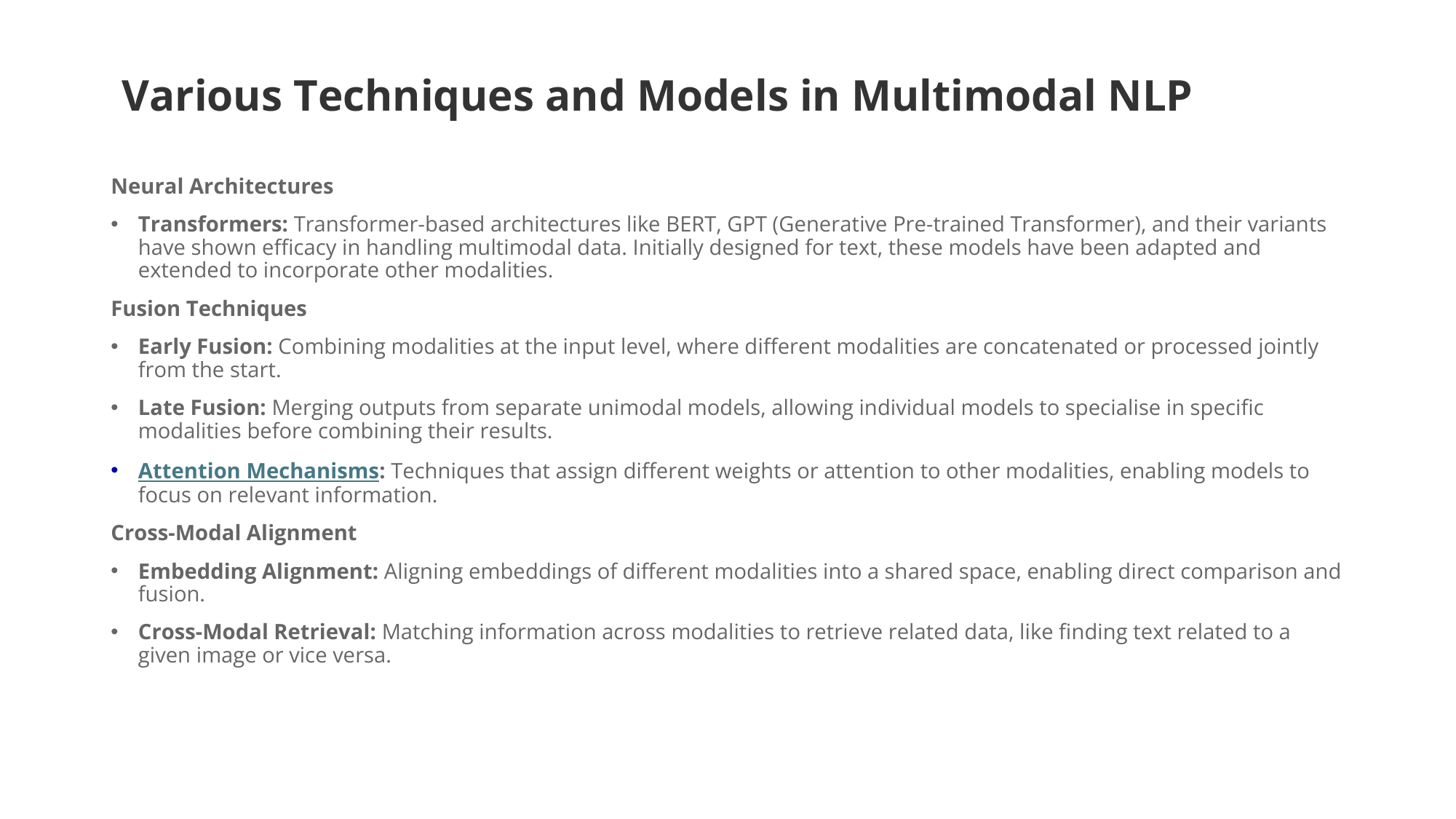

# Various Techniques and Models in Multimodal NLP
Neural Architectures
Transformers: Transformer-based architectures like BERT, GPT (Generative Pre-trained Transformer), and their variants have shown efficacy in handling multimodal data. Initially designed for text, these models have been adapted and extended to incorporate other modalities.
Fusion Techniques
Early Fusion: Combining modalities at the input level, where different modalities are concatenated or processed jointly from the start.
Late Fusion: Merging outputs from separate unimodal models, allowing individual models to specialise in specific modalities before combining their results.
Attention Mechanisms: Techniques that assign different weights or attention to other modalities, enabling models to focus on relevant information.
Cross-Modal Alignment
Embedding Alignment: Aligning embeddings of different modalities into a shared space, enabling direct comparison and fusion.
Cross-Modal Retrieval: Matching information across modalities to retrieve related data, like finding text related to a given image or vice versa.